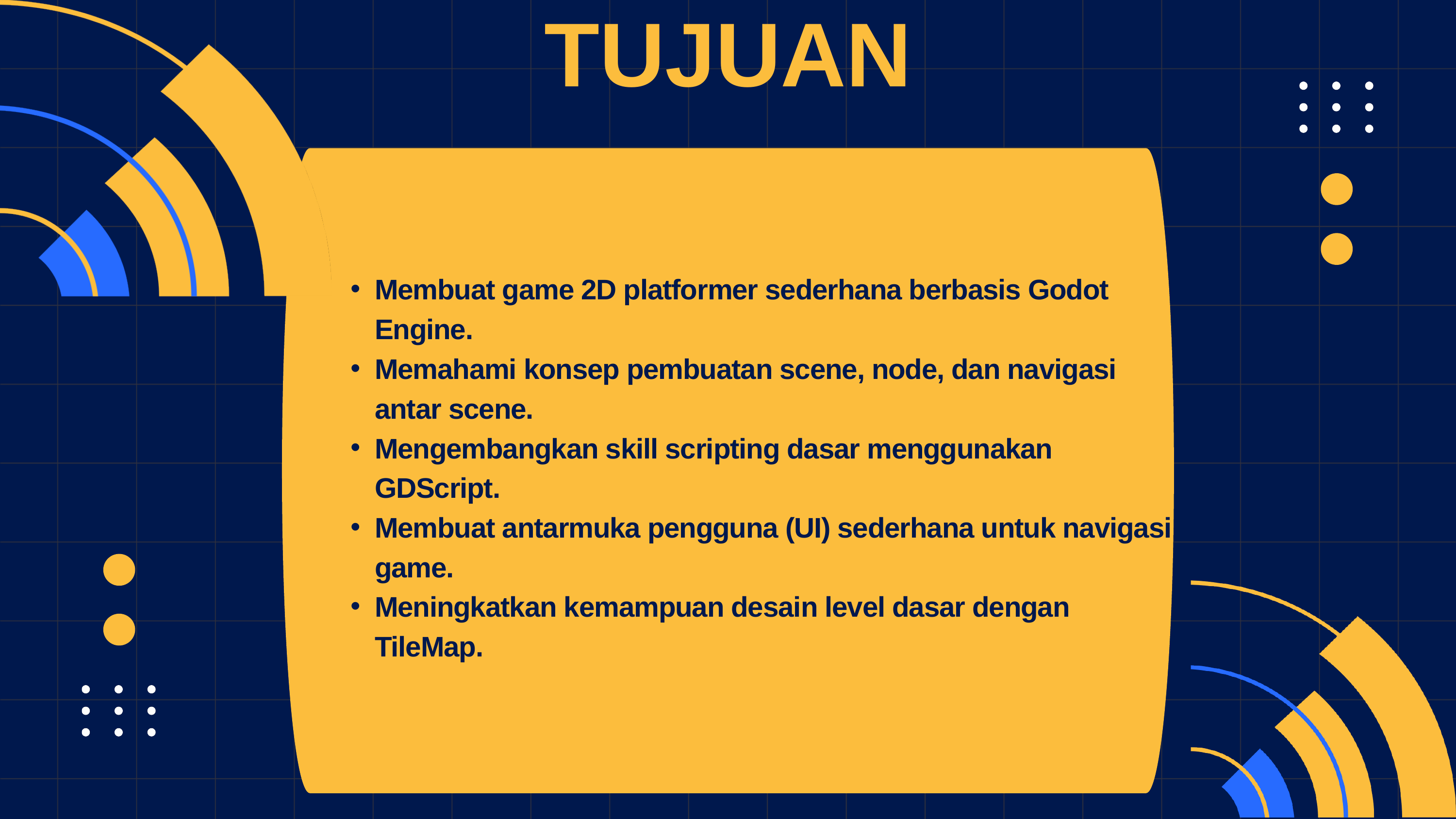

TUJUAN

Membuat game 2D platformer sederhana berbasis Godot Engine.
Memahami konsep pembuatan scene, node, dan navigasi antar scene.
Mengembangkan skill scripting dasar menggunakan GDScript.
Membuat antarmuka pengguna (UI) sederhana untuk navigasi game.
Meningkatkan kemampuan desain level dasar dengan TileMap.